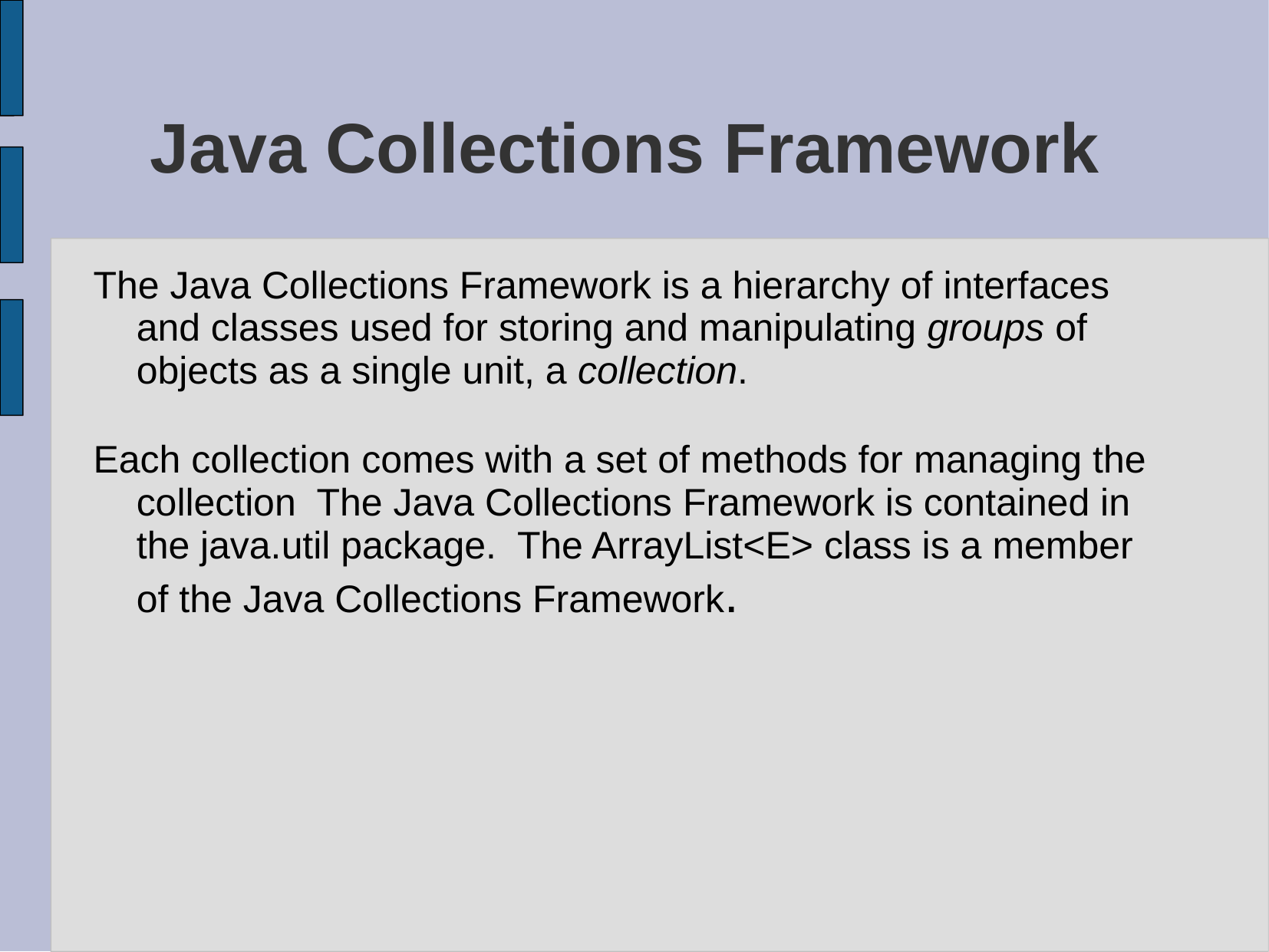

# Java Collections Framework
The Java Collections Framework is a hierarchy of interfaces and classes used for storing and manipulating groups of objects as a single unit, a collection.
Each collection comes with a set of methods for managing the collection  The Java Collections Framework is contained in the java.util package.  The ArrayList<E> class is a member of the Java Collections Framework.